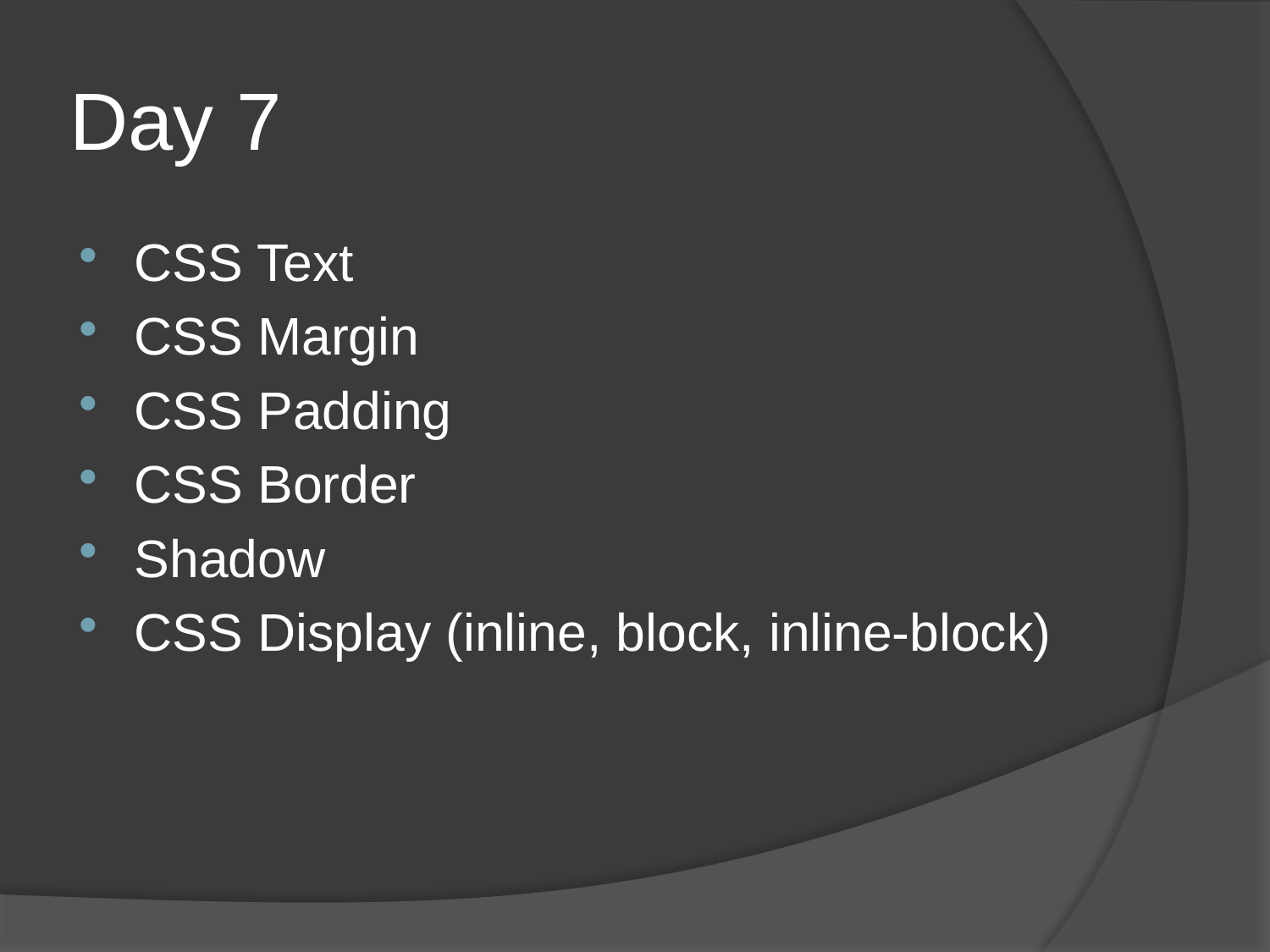

# Day 7
CSS Text
CSS Margin
CSS Padding
CSS Border
Shadow
CSS Display (inline, block, inline-block)